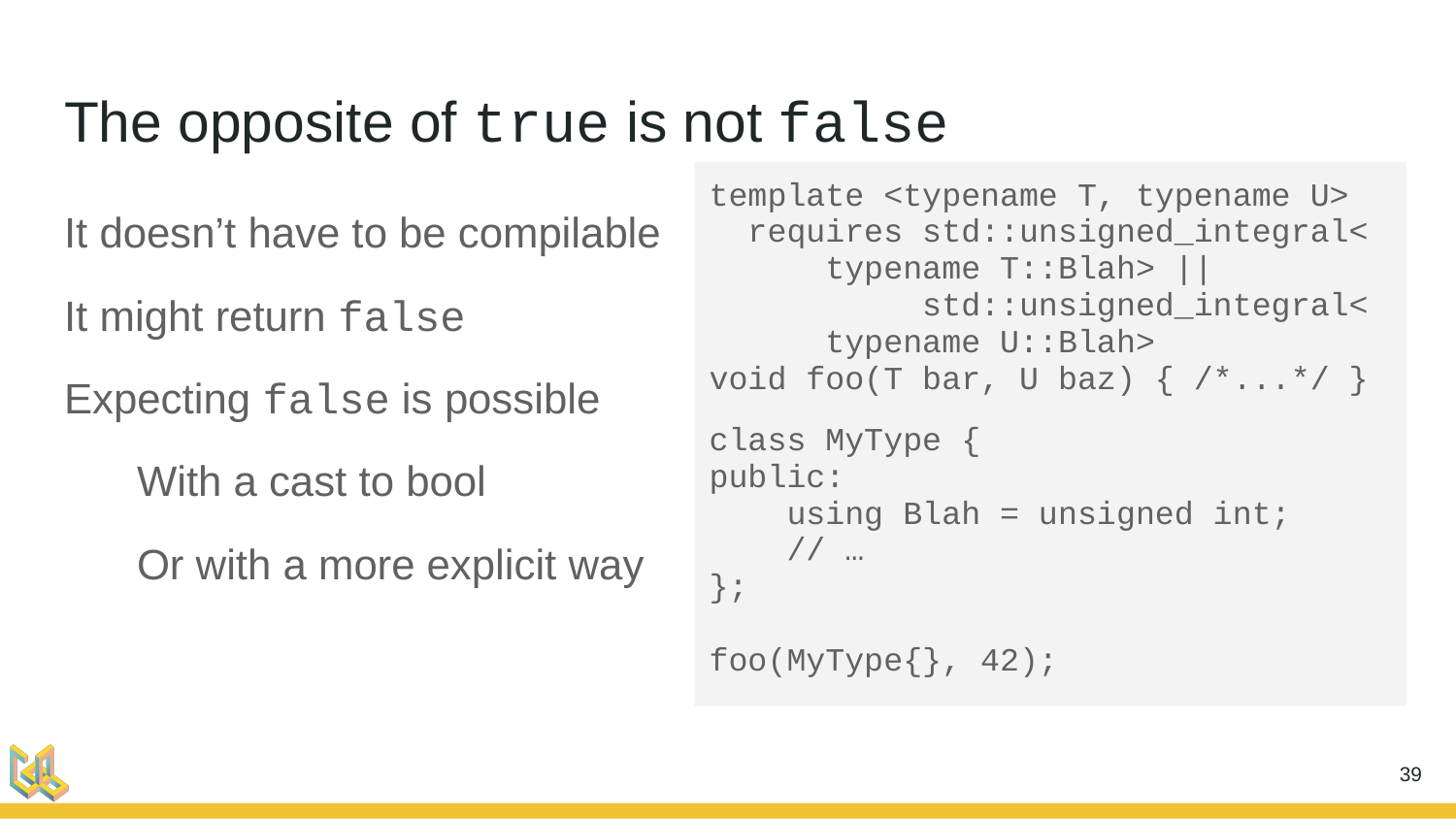

# The opposite of true is not false
template <typename T, typename U>
  requires std::unsigned_integral<
      typename T::Blah> ||
           std::unsigned_integral<
      typename U::Blah>
void foo(T bar, U baz) { /*...*/ }
class MyType {
public:
    using Blah = unsigned int;
    // …
};
foo(MyType{}, 42);
It doesn’t have to be compilable
It might return false
Expecting false is possible
With a cast to bool
Or with a more explicit way
39